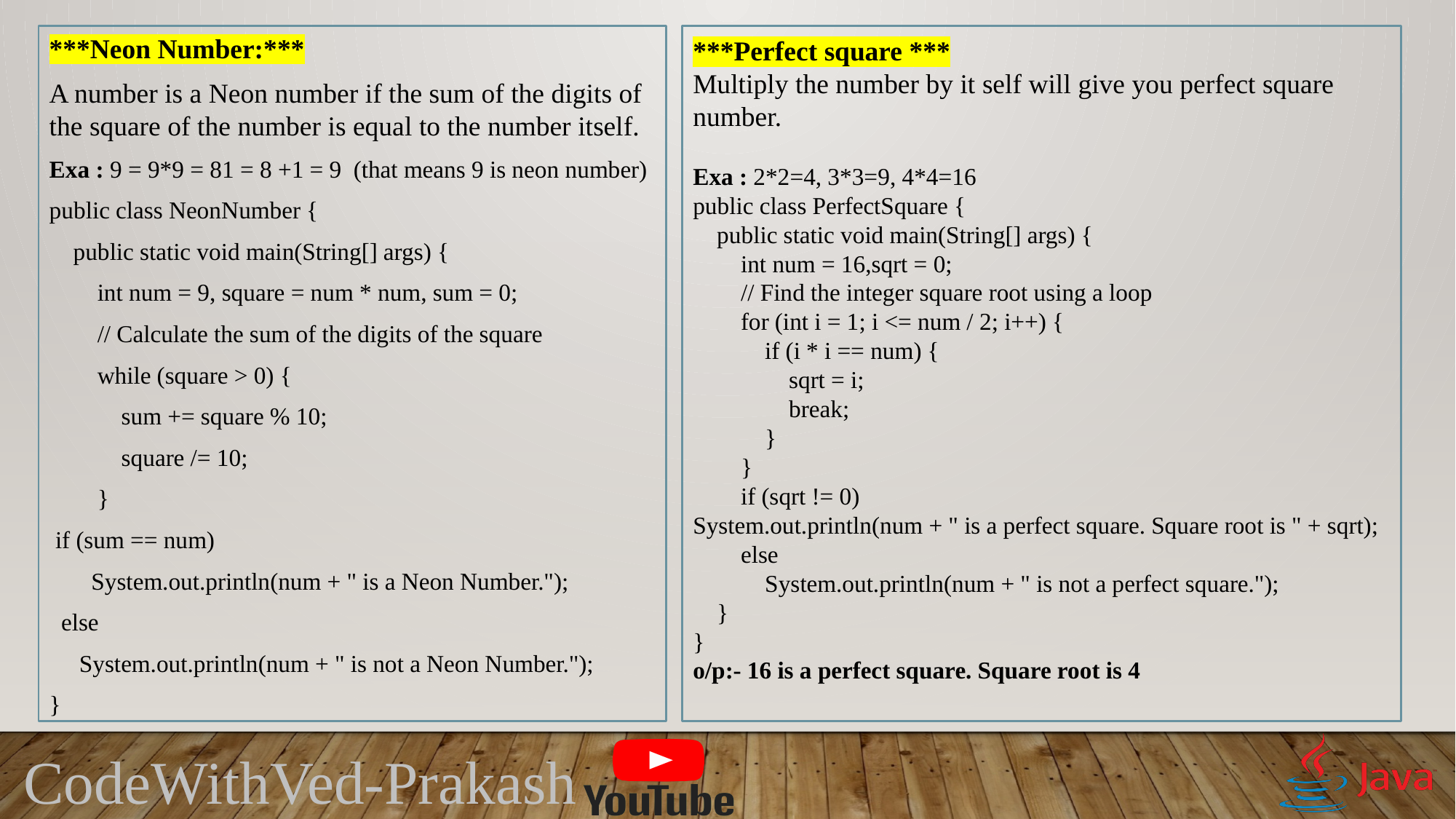

***Neon Number:***
A number is a Neon number if the sum of the digits of the square of the number is equal to the number itself.
Exa : 9 = 9*9 = 81 = 8 +1 = 9  (that means 9 is neon number)
public class NeonNumber {
    public static void main(String[] args) {
        int num = 9, square = num * num, sum = 0;
        // Calculate the sum of the digits of the square
        while (square > 0) {
            sum += square % 10;
            square /= 10;
        }
 if (sum == num)
       System.out.println(num + " is a Neon Number.");
  else
     System.out.println(num + " is not a Neon Number.");
}
***Perfect square ***
Multiply the number by it self will give you perfect square number.
Exa : 2*2=4, 3*3=9, 4*4=16
public class PerfectSquare {
    public static void main(String[] args) {
        int num = 16,sqrt = 0;
        // Find the integer square root using a loop
        for (int i = 1; i <= num / 2; i++) {
            if (i * i == num) {
                sqrt = i;
                break;
            }
        }
        if (sqrt != 0)
System.out.println(num + " is a perfect square. Square root is " + sqrt);
        else
            System.out.println(num + " is not a perfect square.");
    }
}
o/p:- 16 is a perfect square. Square root is 4